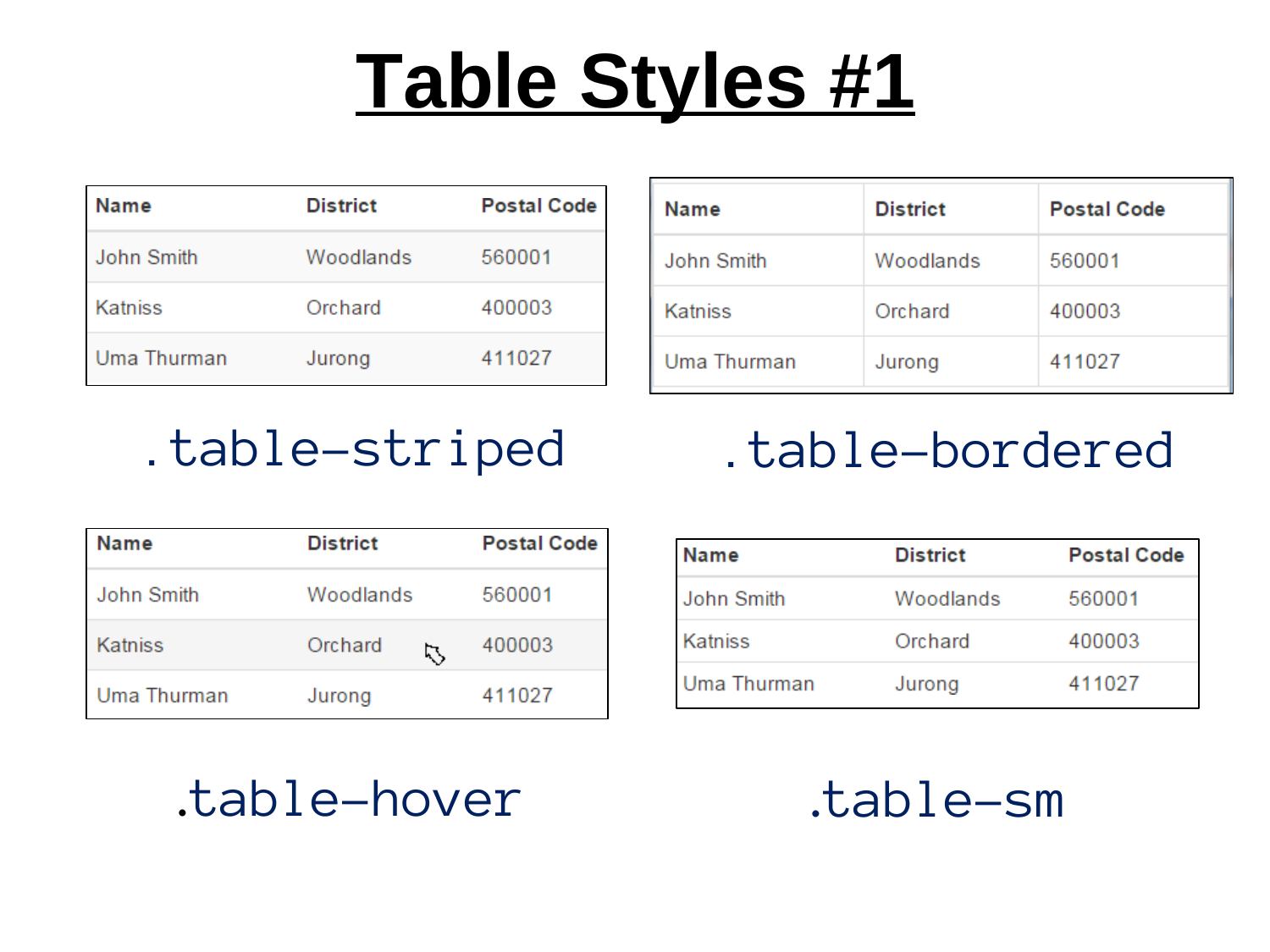

# Table Styles #1

.table-striped
.table-bordered

.table-hover
.table-sm